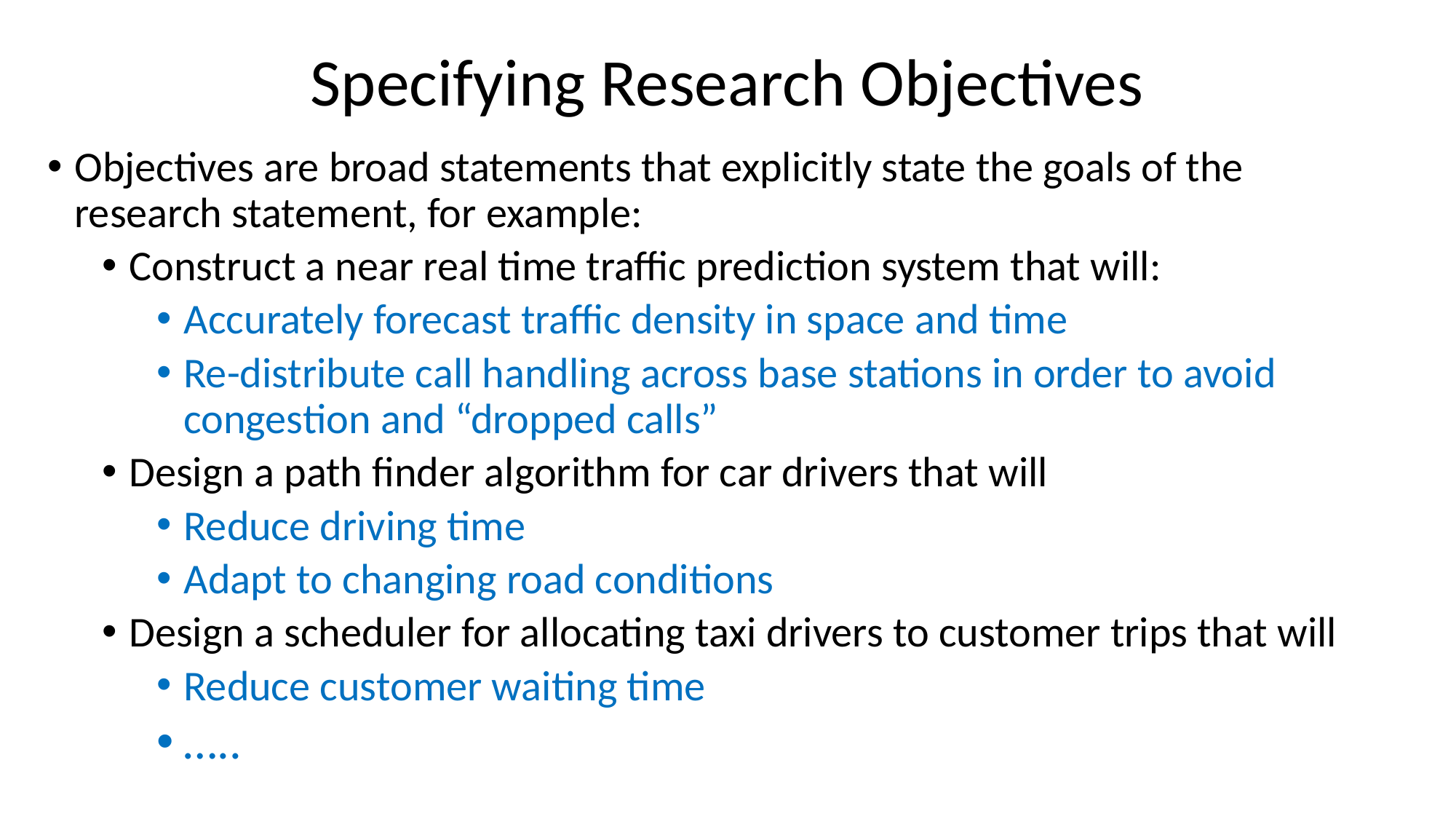

# Specifying Research Objectives
Objectives are broad statements that explicitly state the goals of the research statement, for example:
Construct a near real time traffic prediction system that will:
Accurately forecast traffic density in space and time
Re-distribute call handling across base stations in order to avoid congestion and “dropped calls”
Design a path finder algorithm for car drivers that will
Reduce driving time
Adapt to changing road conditions
Design a scheduler for allocating taxi drivers to customer trips that will
Reduce customer waiting time
…..